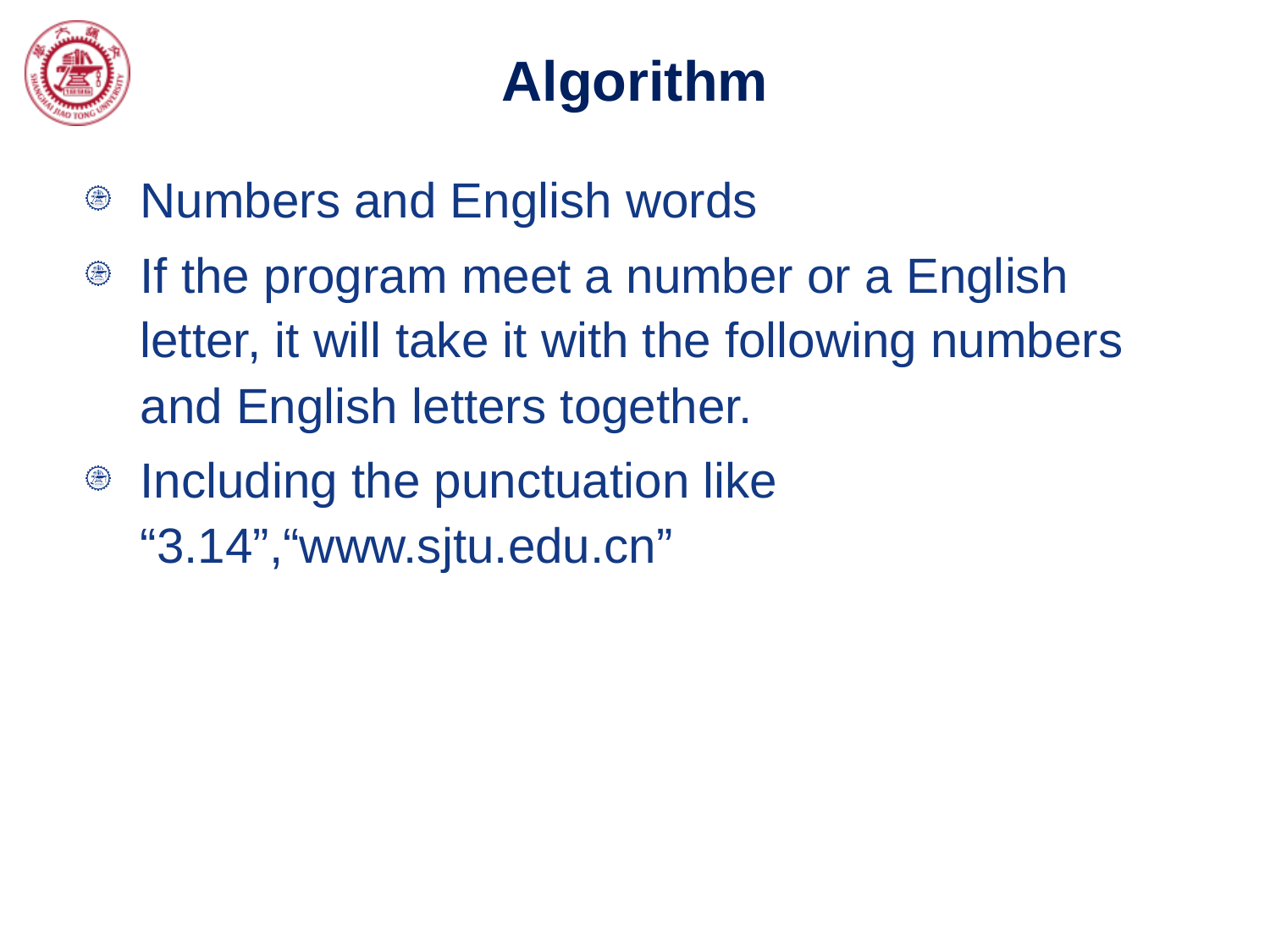

# Algorithm
Numbers and English words
If the program meet a number or a English letter, it will take it with the following numbers and English letters together.
Including the punctuation like “3.14”,“www.sjtu.edu.cn”